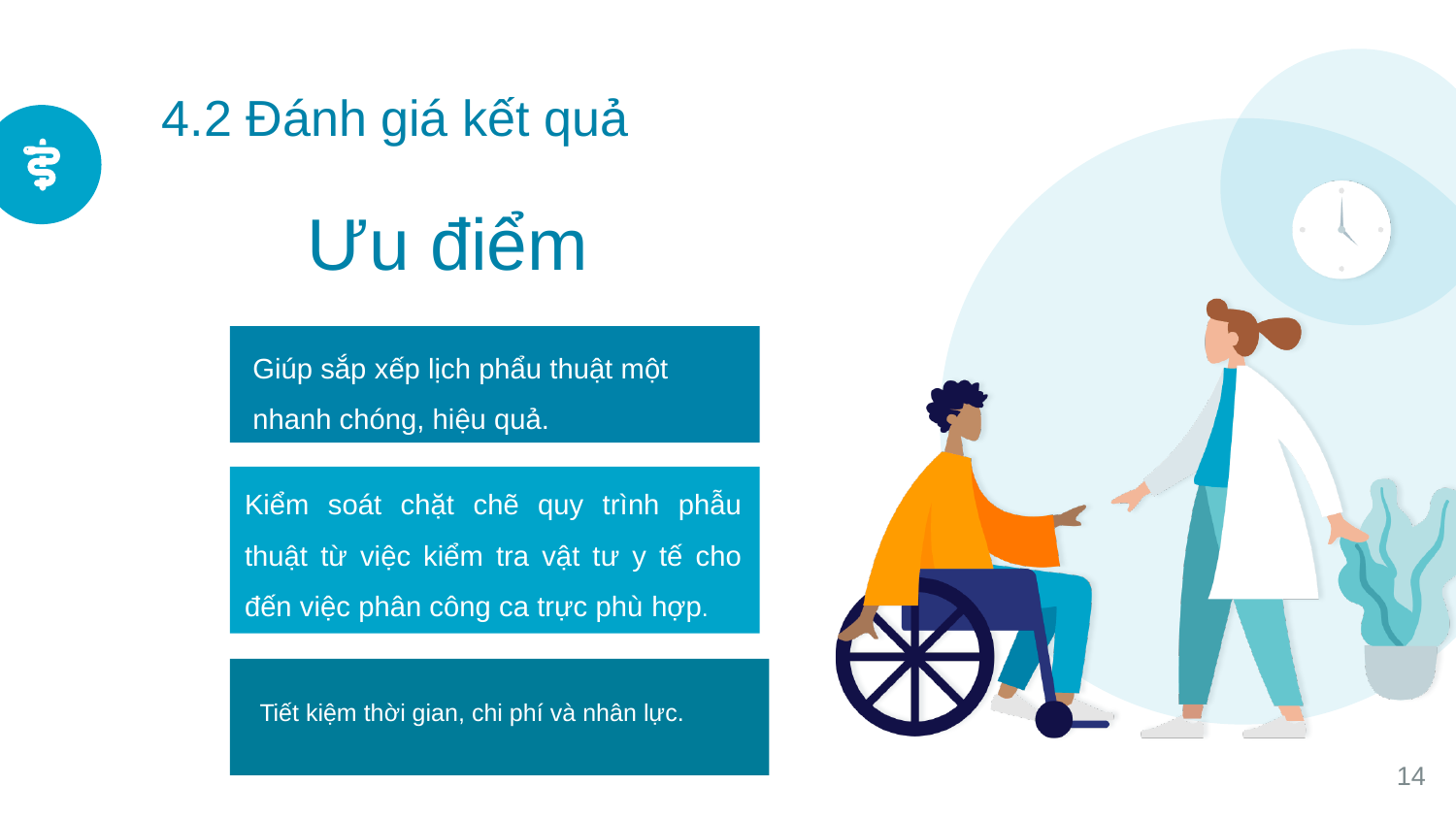

4.2 Đánh giá kết quả
Ưu điểm

Giúp sắp xếp lịch phẩu thuật một nhanh chóng, hiệu quả.

Kiểm soát chặt chẽ quy trình phẫu thuật từ việc kiểm tra vật tư y tế cho đến việc phân công ca trực phù hợp.

Tiết kiệm thời gian, chi phí và nhân lực.
14